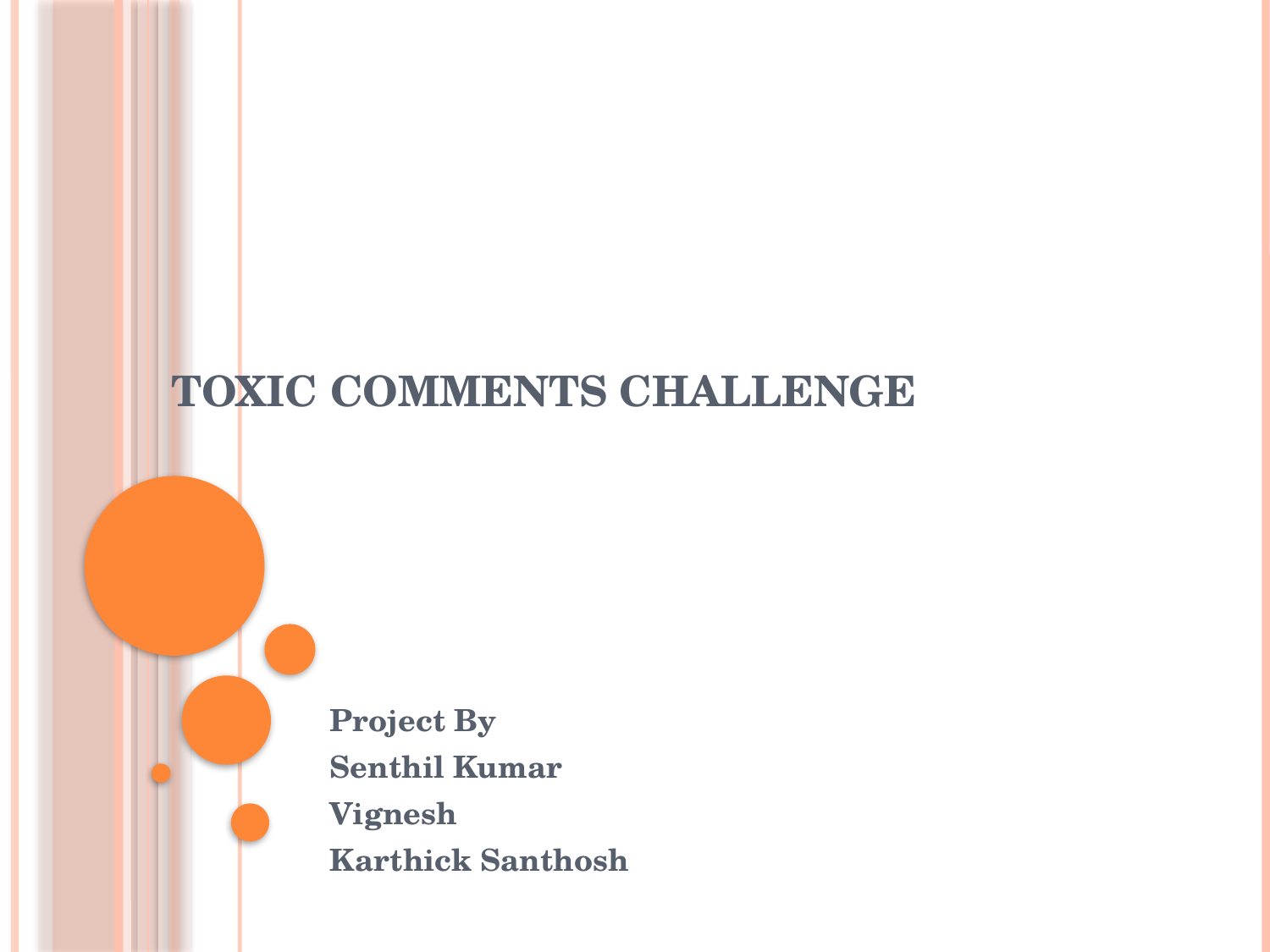

# Toxic comments Challenge
Project By
Senthil Kumar
Vignesh
Karthick Santhosh